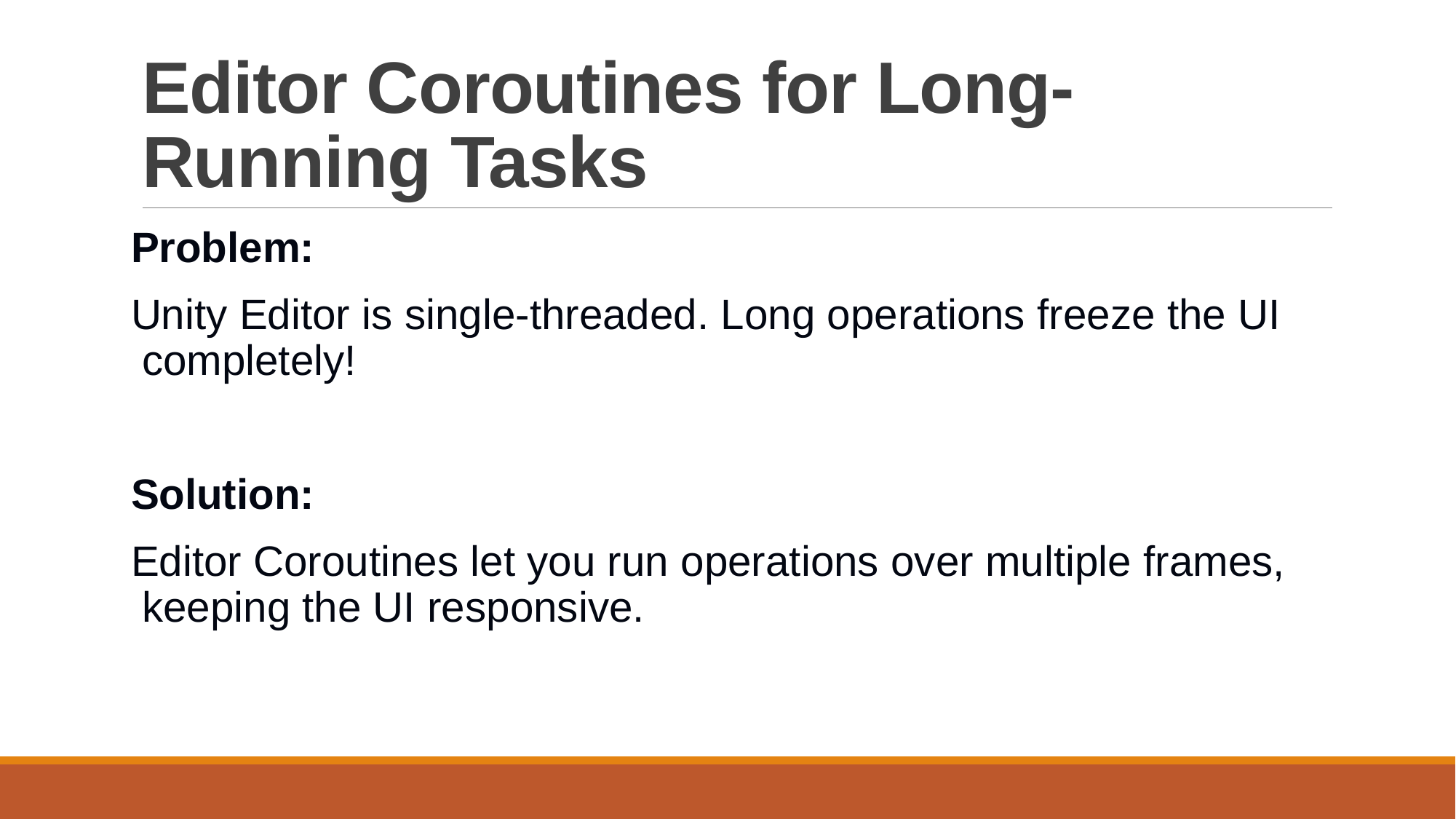

# Editor Coroutines for Long-Running Tasks
Problem:
Unity Editor is single-threaded. Long operations freeze the UI completely!

Solution:
Editor Coroutines let you run operations over multiple frames, keeping the UI responsive.